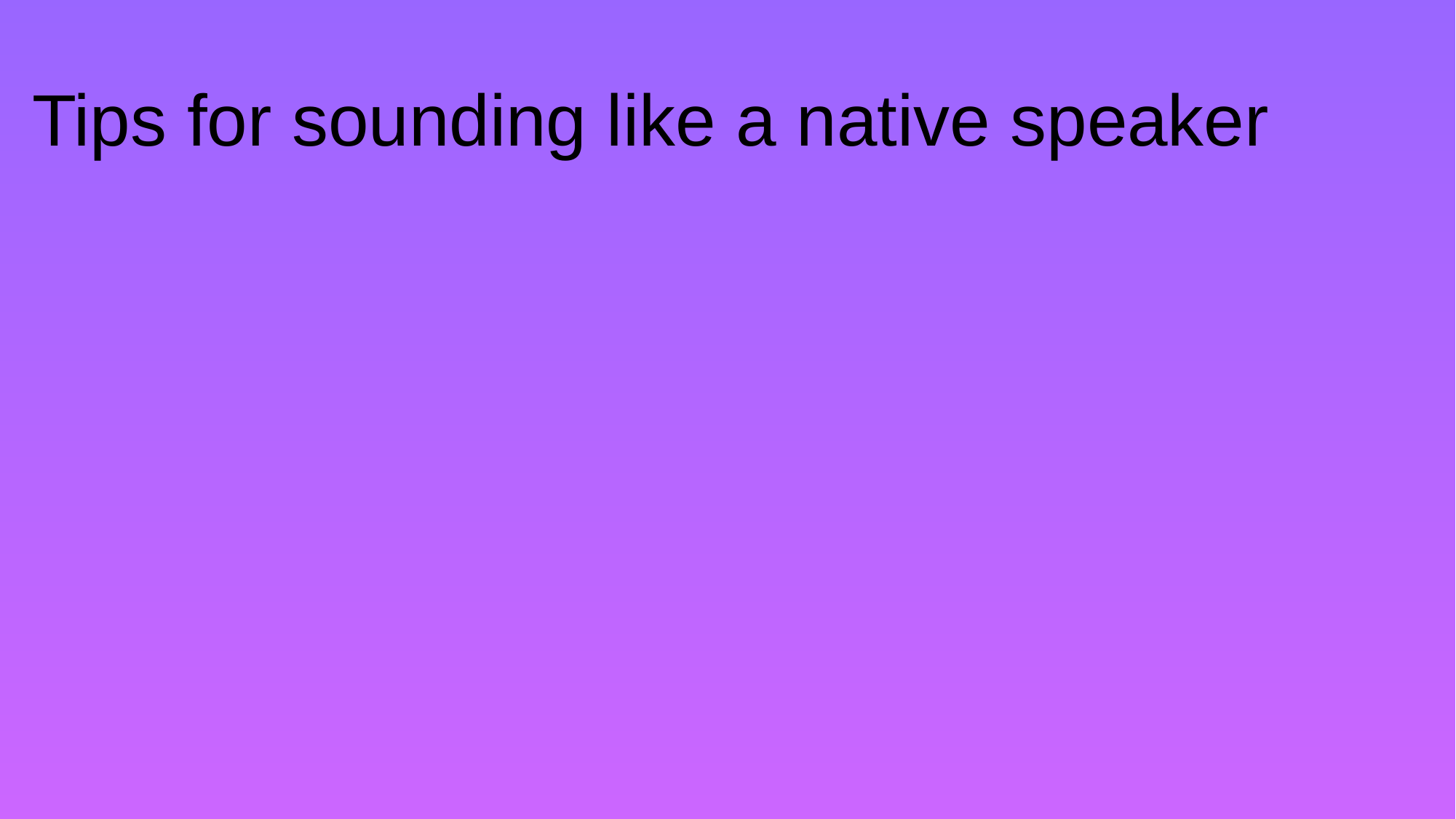

# Tips for sounding like a native speaker